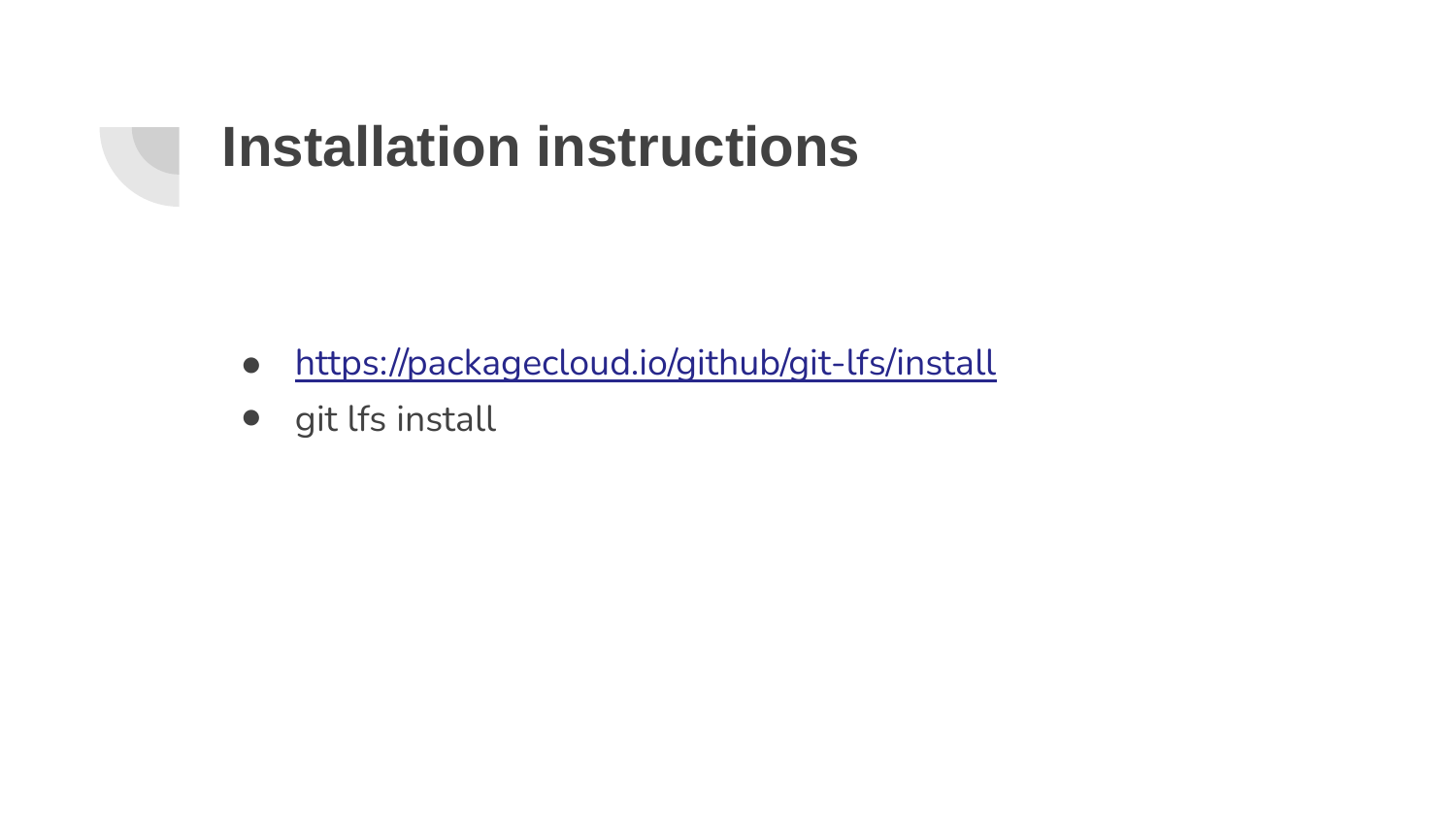

# Installation instructions
https://packagecloud.io/github/git-lfs/install
git lfs install